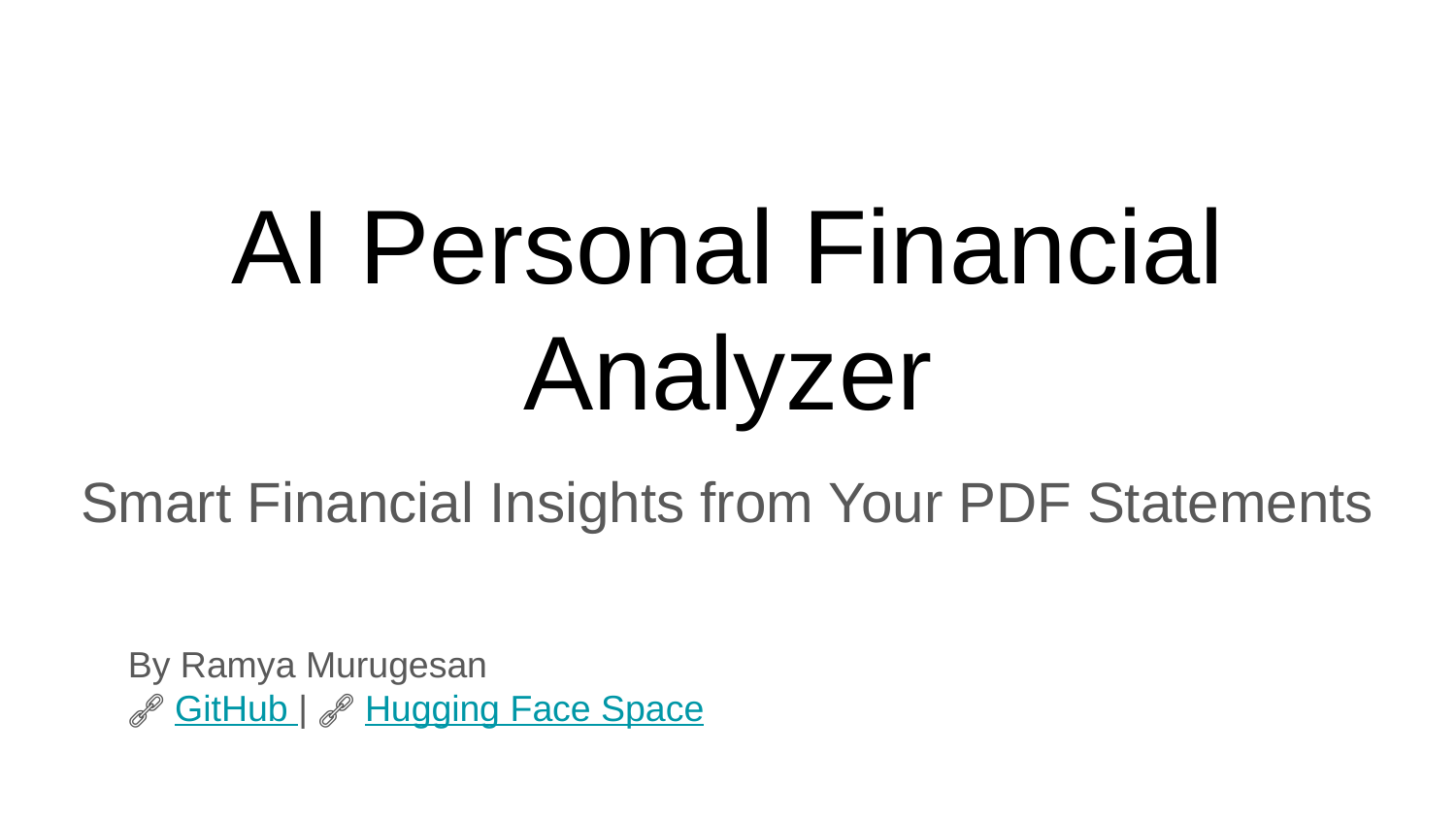

# AI Personal Financial Analyzer
Smart Financial Insights from Your PDF Statements
By Ramya Murugesan
🔗 GitHub | 🔗 Hugging Face Space